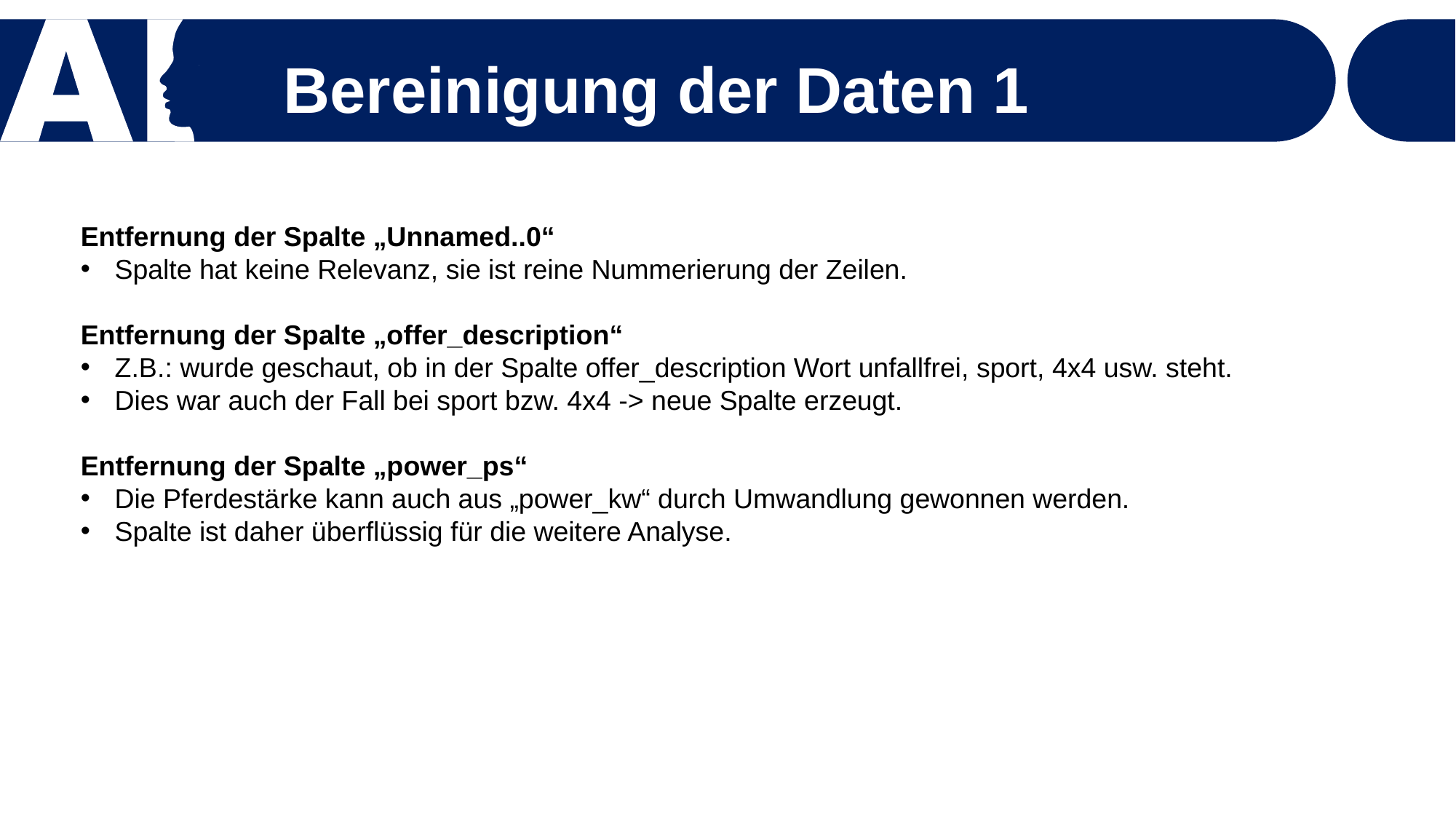

# Bereinigung der Daten 1
Entfernung der Spalte „Unnamed..0“
Spalte hat keine Relevanz, sie ist reine Nummerierung der Zeilen.

Entfernung der Spalte „offer_description“
Z.B.: wurde geschaut, ob in der Spalte offer_description Wort unfallfrei, sport, 4x4 usw. steht.
Dies war auch der Fall bei sport bzw. 4x4 -> neue Spalte erzeugt.

Entfernung der Spalte „power_ps“
Die Pferdestärke kann auch aus „power_kw“ durch Umwandlung gewonnen werden.
Spalte ist daher überflüssig für die weitere Analyse.